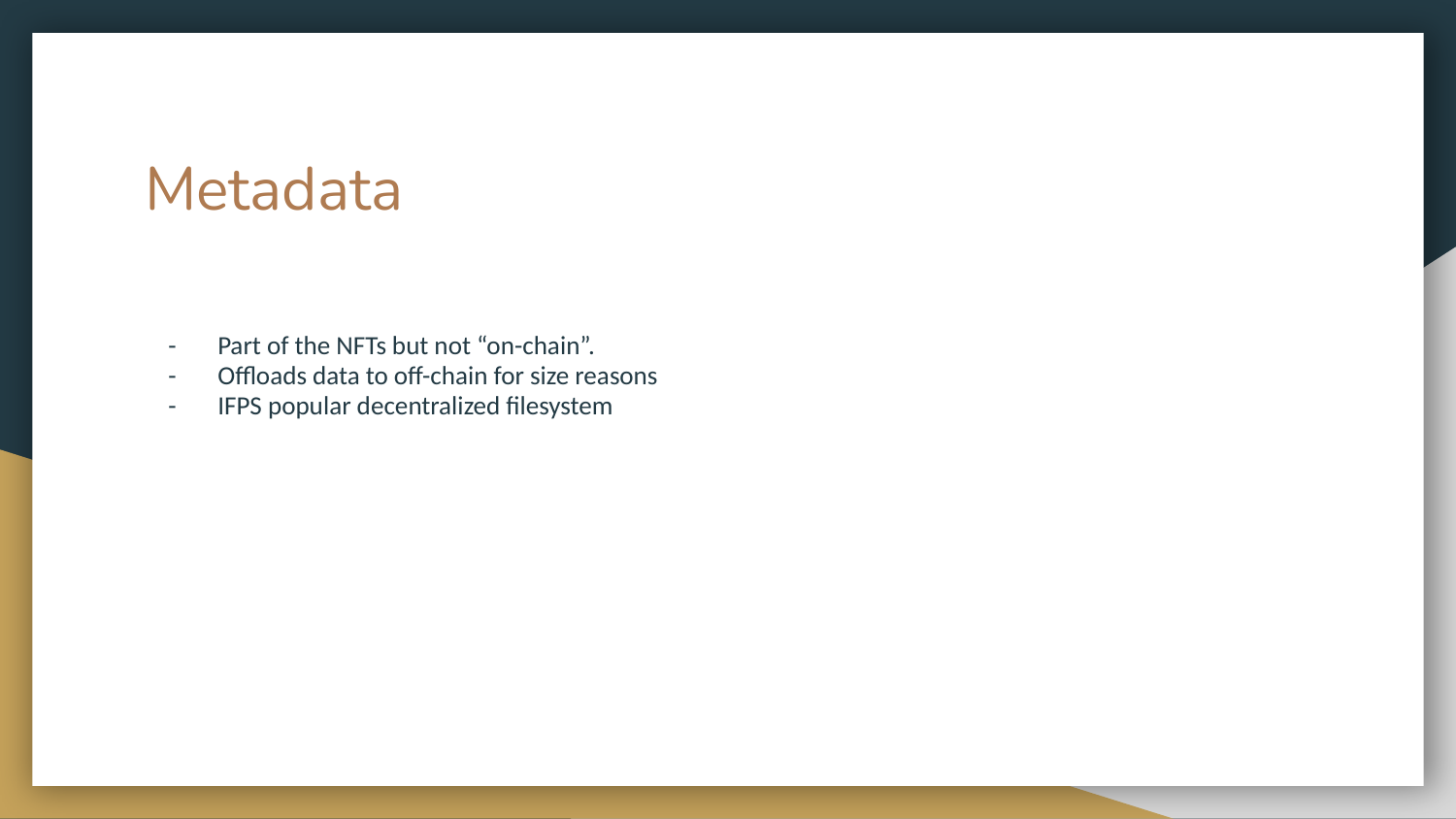

# Metadata
Part of the NFTs but not “on-chain”.
Offloads data to off-chain for size reasons
IFPS popular decentralized filesystem